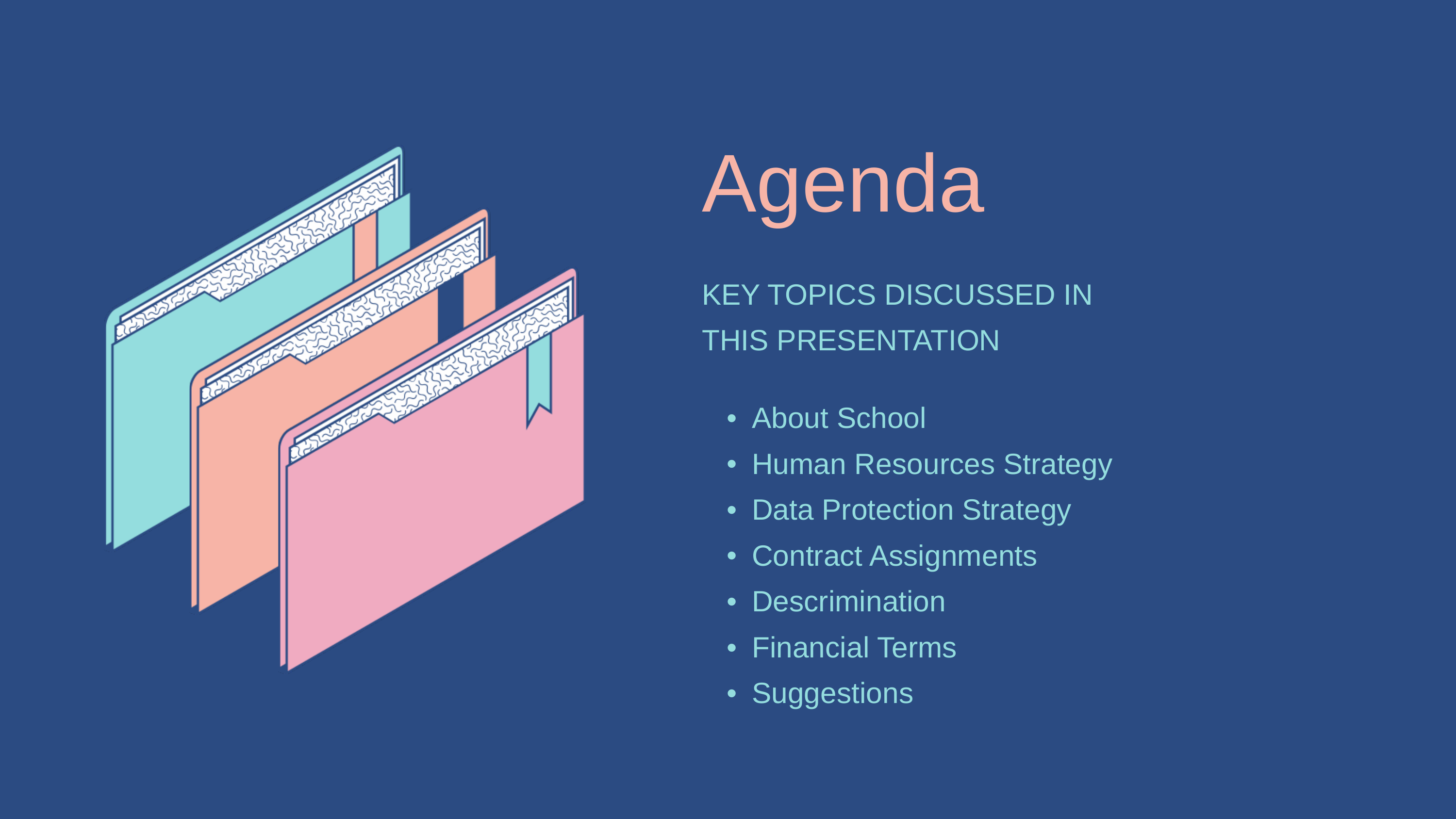

| Agenda |
| --- |
| KEY TOPICS DISCUSSED IN THIS PRESENTATION |
| About School Human Resources Strategy Data Protection Strategy Contract Assignments Descrimination Financial Terms Suggestions |